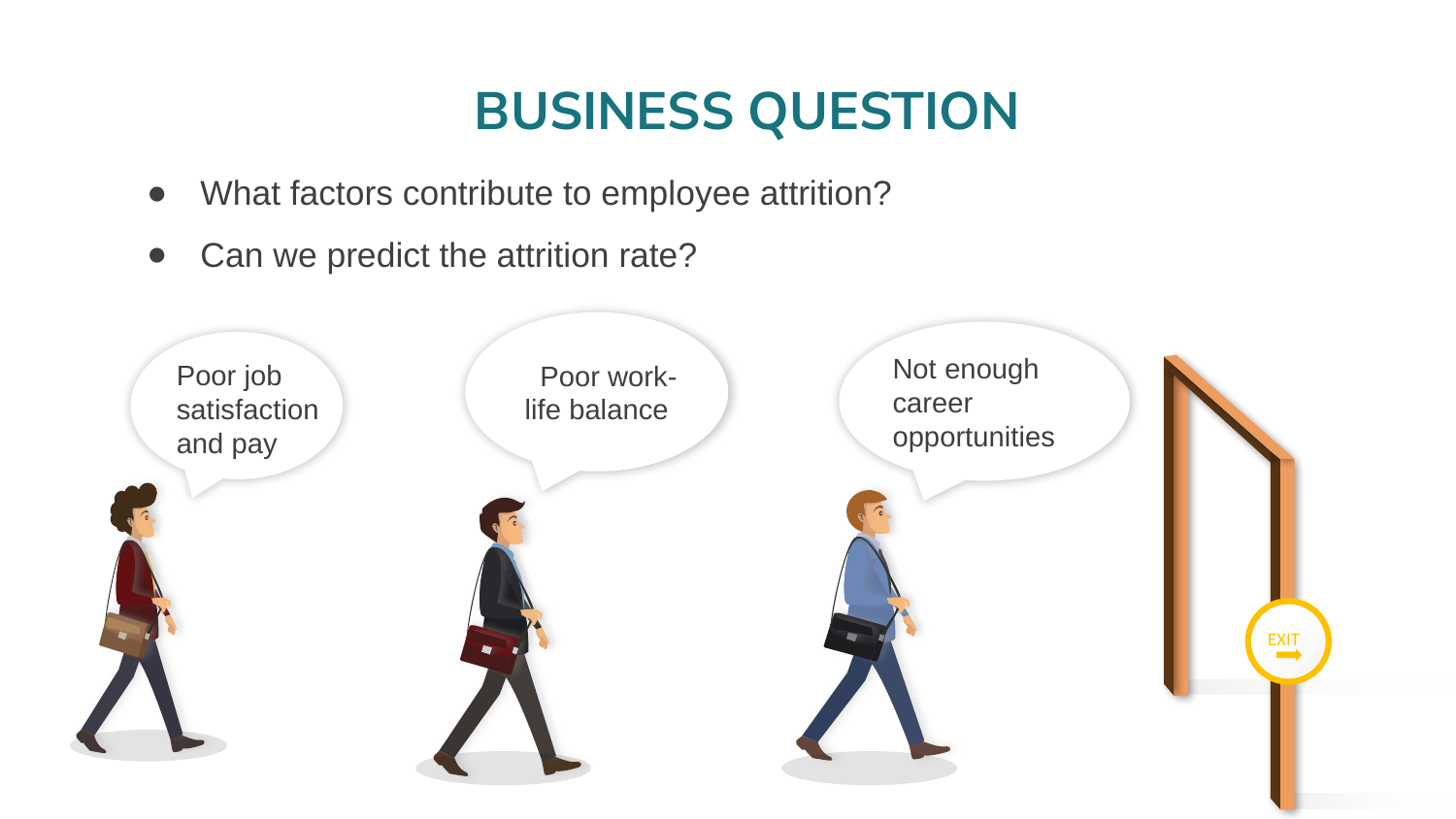

BUSINESS QUESTION
What factors contribute to employee attrition?
Can we predict the attrition rate?

   Poor work-life balance

Not enough career opportunities

Poor job satisfaction and pay

EXIT